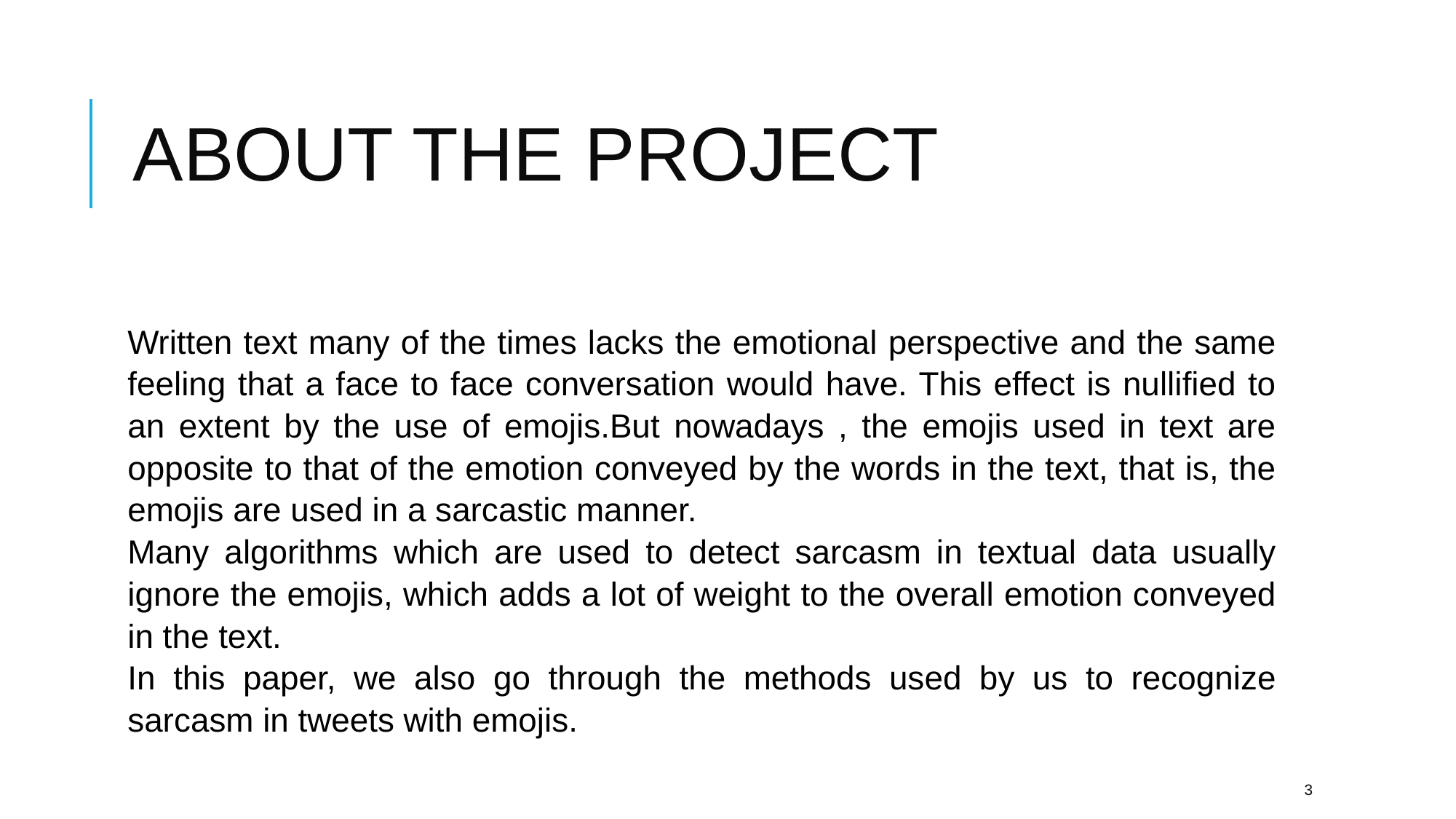

# ABOUT THE PROJECT

Written text many of the times lacks the emotional perspective and the same feeling that a face to face conversation would have. This effect is nullified to an extent by the use of emojis.But nowadays , the emojis used in text are opposite to that of the emotion conveyed by the words in the text, that is, the emojis are used in a sarcastic manner.
Many algorithms which are used to detect sarcasm in textual data usually ignore the emojis, which adds a lot of weight to the overall emotion conveyed in the text.
In this paper, we also go through the methods used by us to recognize sarcasm in tweets with emojis.

3